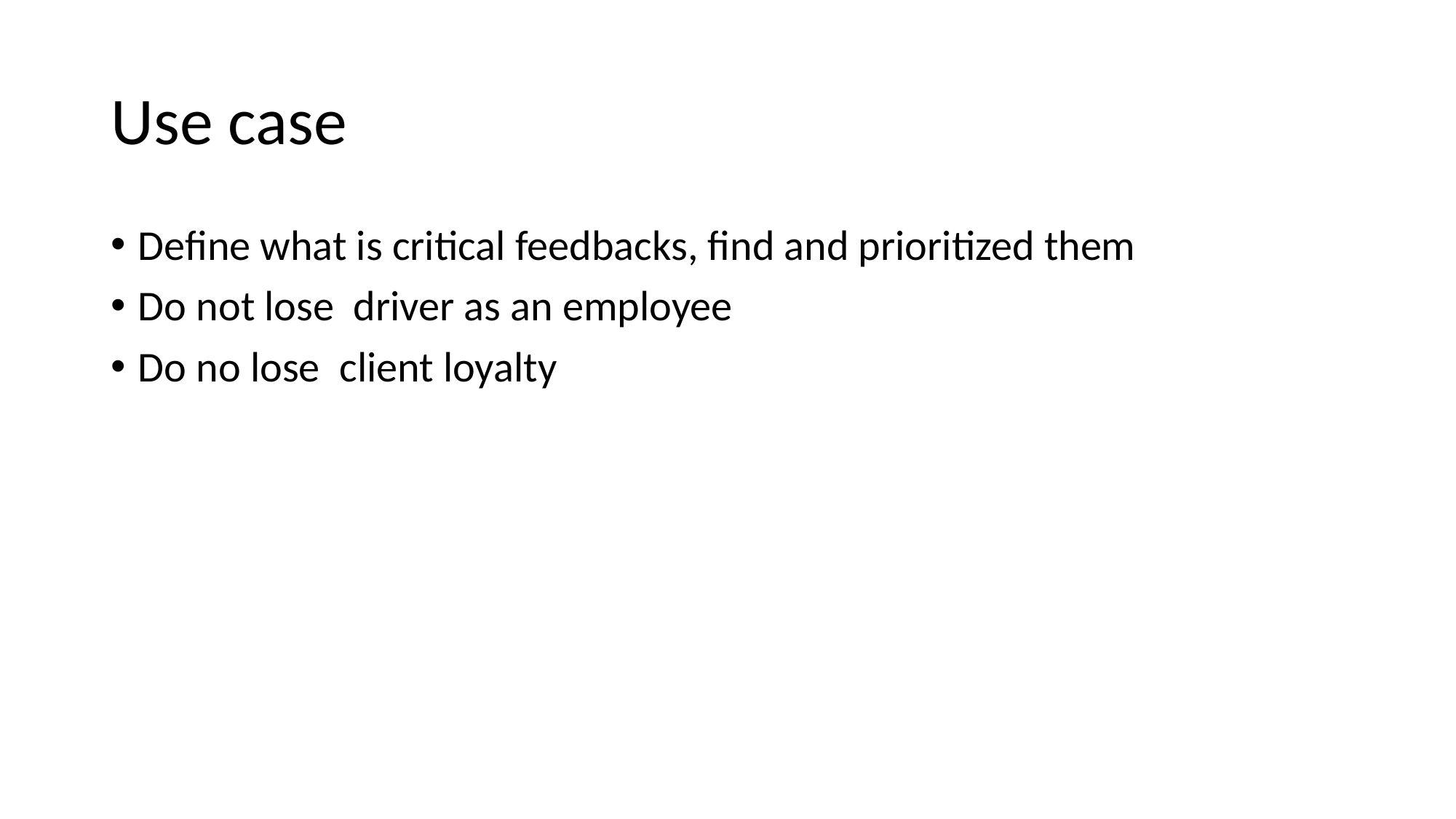

# Use case
Define what is critical feedbacks, find and prioritized them
Do not lose  driver as an employee
Do no lose  client loyalty